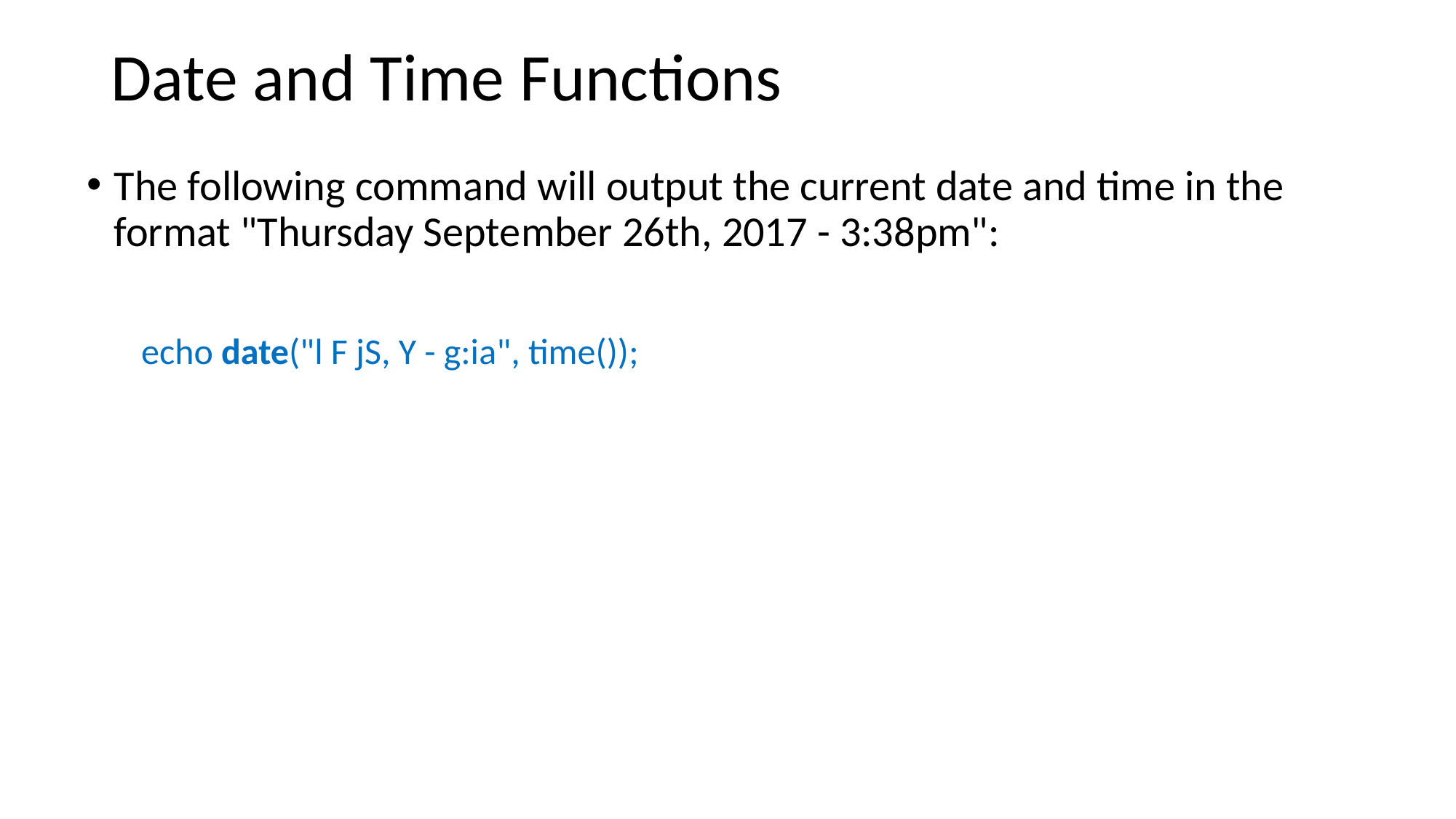

# Date and Time Functions
The following command will output the current date and time in the format "Thursday September 26th, 2017 - 3:38pm":

echo date("l F jS, Y - g:ia", time());